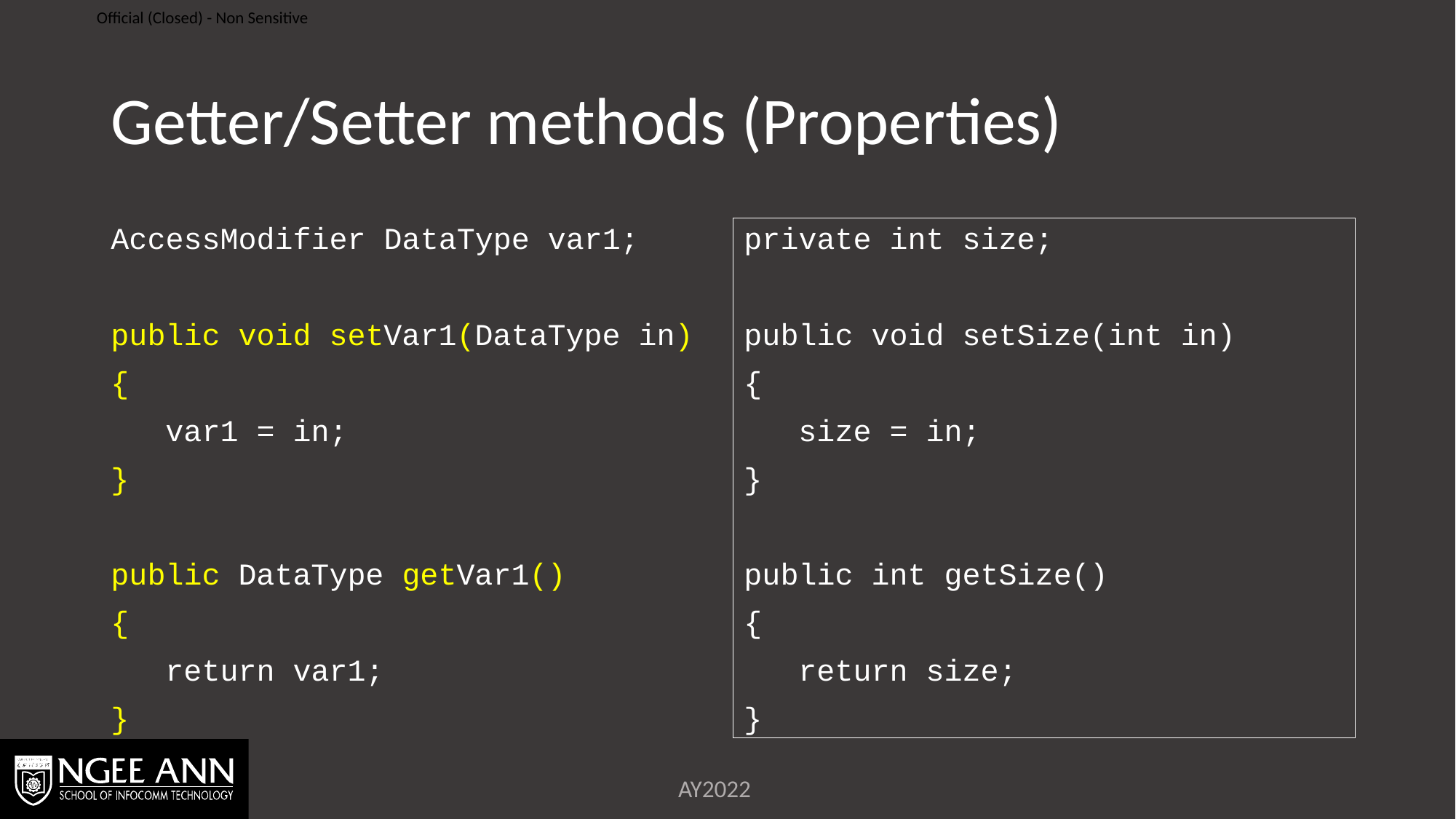

# Getter/Setter methods (Properties)
AccessModifier DataType var1;

public void setVar1(DataType in)
{
var1 = in;
}

public DataType getVar1()
{
return var1;
}

private int size;

public void setSize(int in)
{
size = in;
}

public int getSize()
{
return size;
}